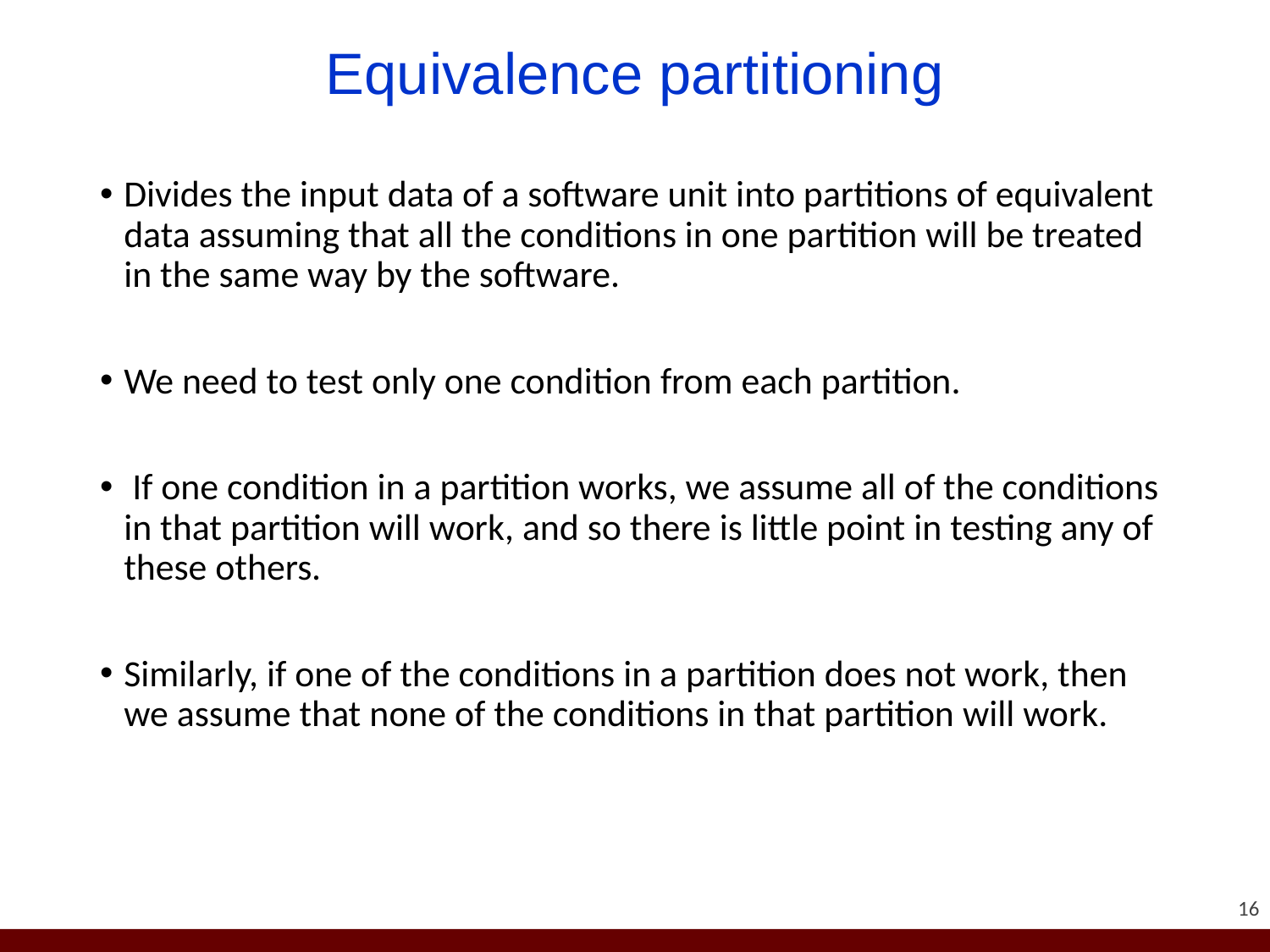

# Equivalence partitioning
Divides the input data of a software unit into partitions of equivalent data assuming that all the conditions in one partition will be treated in the same way by the software.

We need to test only one condition from each partition.

 If one condition in a partition works, we assume all of the conditions in that partition will work, and so there is little point in testing any of these others.

Similarly, if one of the conditions in a partition does not work, then we assume that none of the conditions in that partition will work.